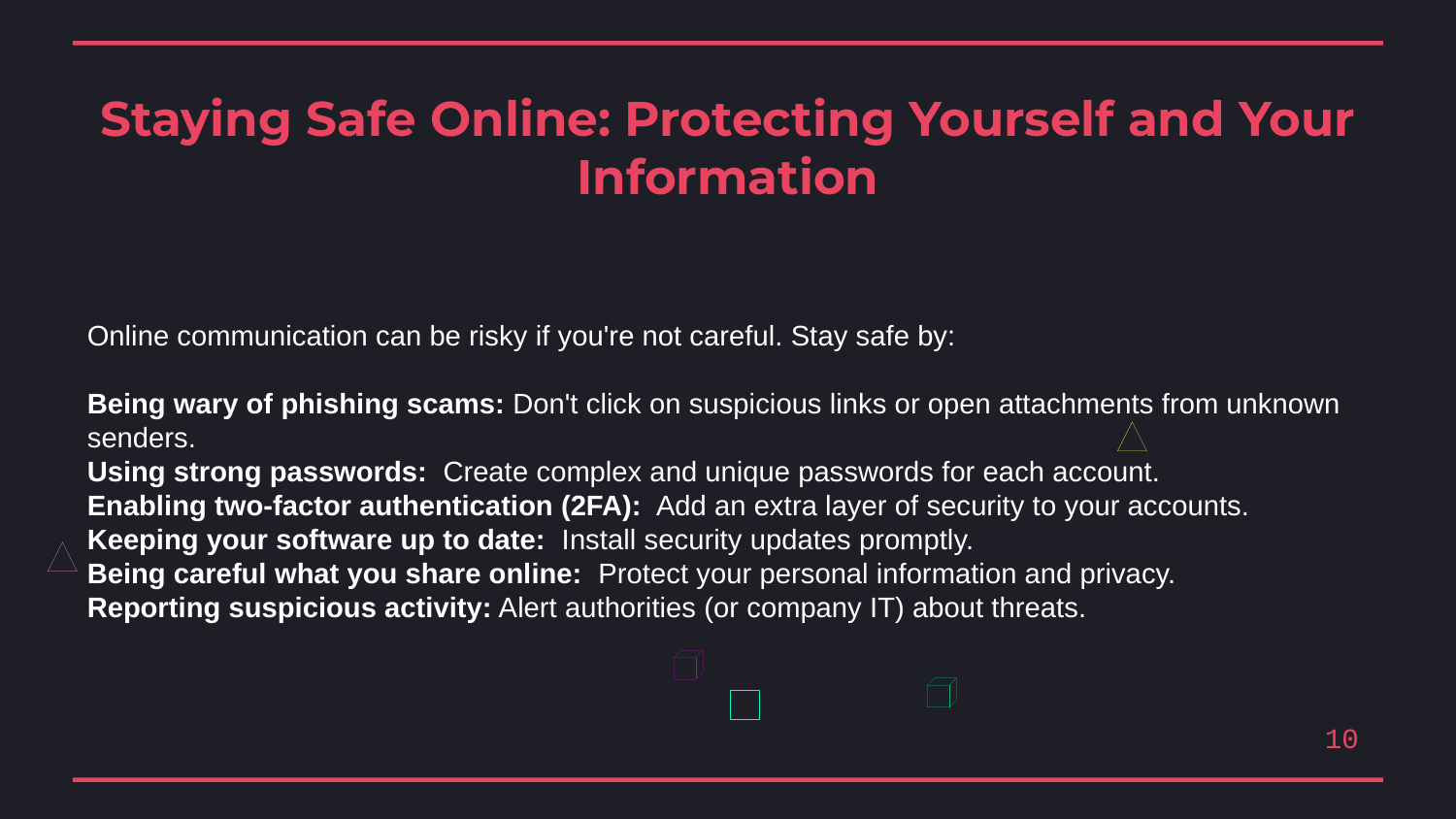

Staying Safe Online: Protecting Yourself and Your Information
Online communication can be risky if you're not careful. Stay safe by:

Being wary of phishing scams: Don't click on suspicious links or open attachments from unknown senders.
Using strong passwords:  Create complex and unique passwords for each account.
Enabling two-factor authentication (2FA):  Add an extra layer of security to your accounts.
Keeping your software up to date:  Install security updates promptly.
Being careful what you share online:  Protect your personal information and privacy.
Reporting suspicious activity: Alert authorities (or company IT) about threats.

10